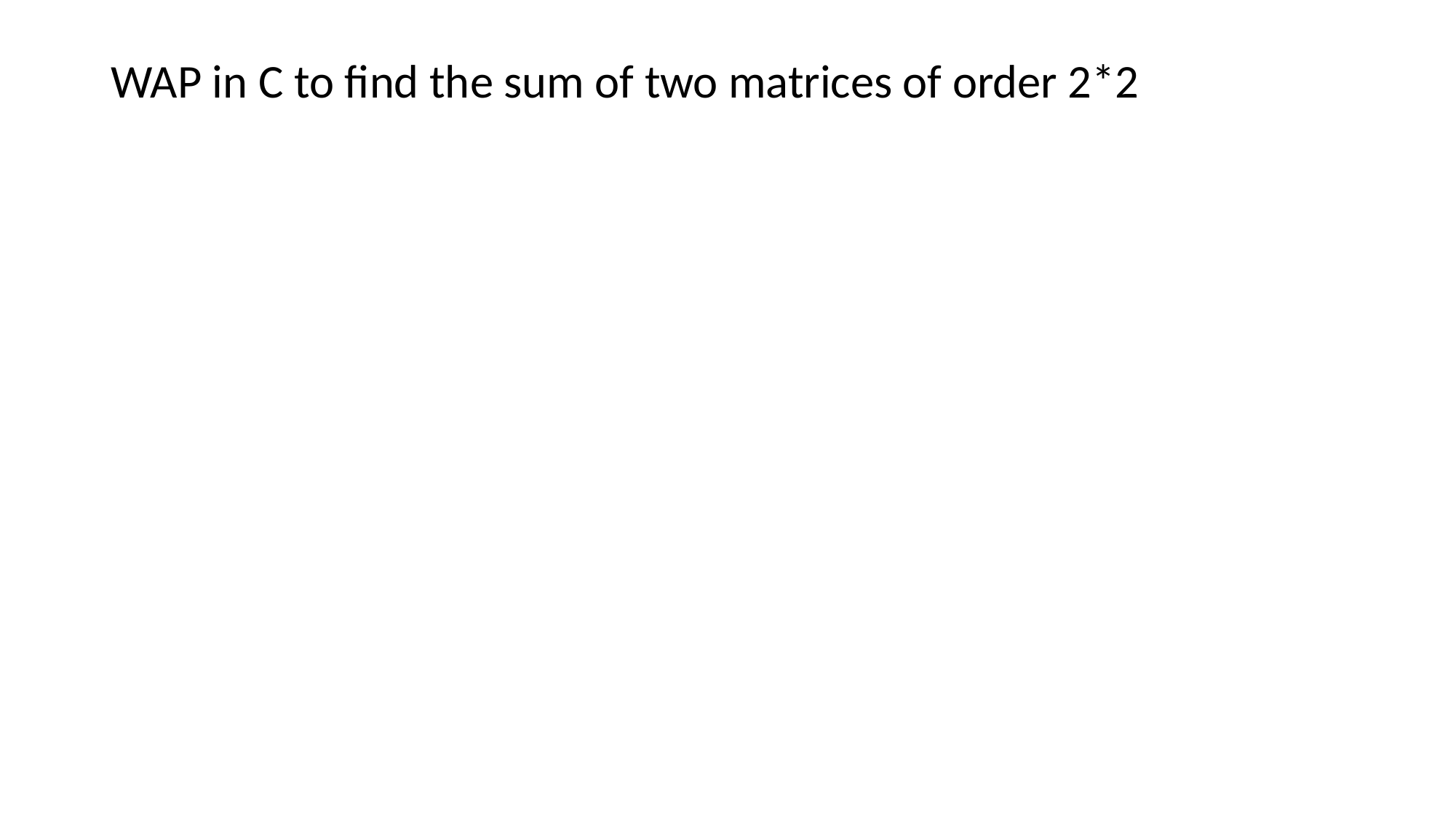

# WAP in C to find the sum of two matrices of order 2*2